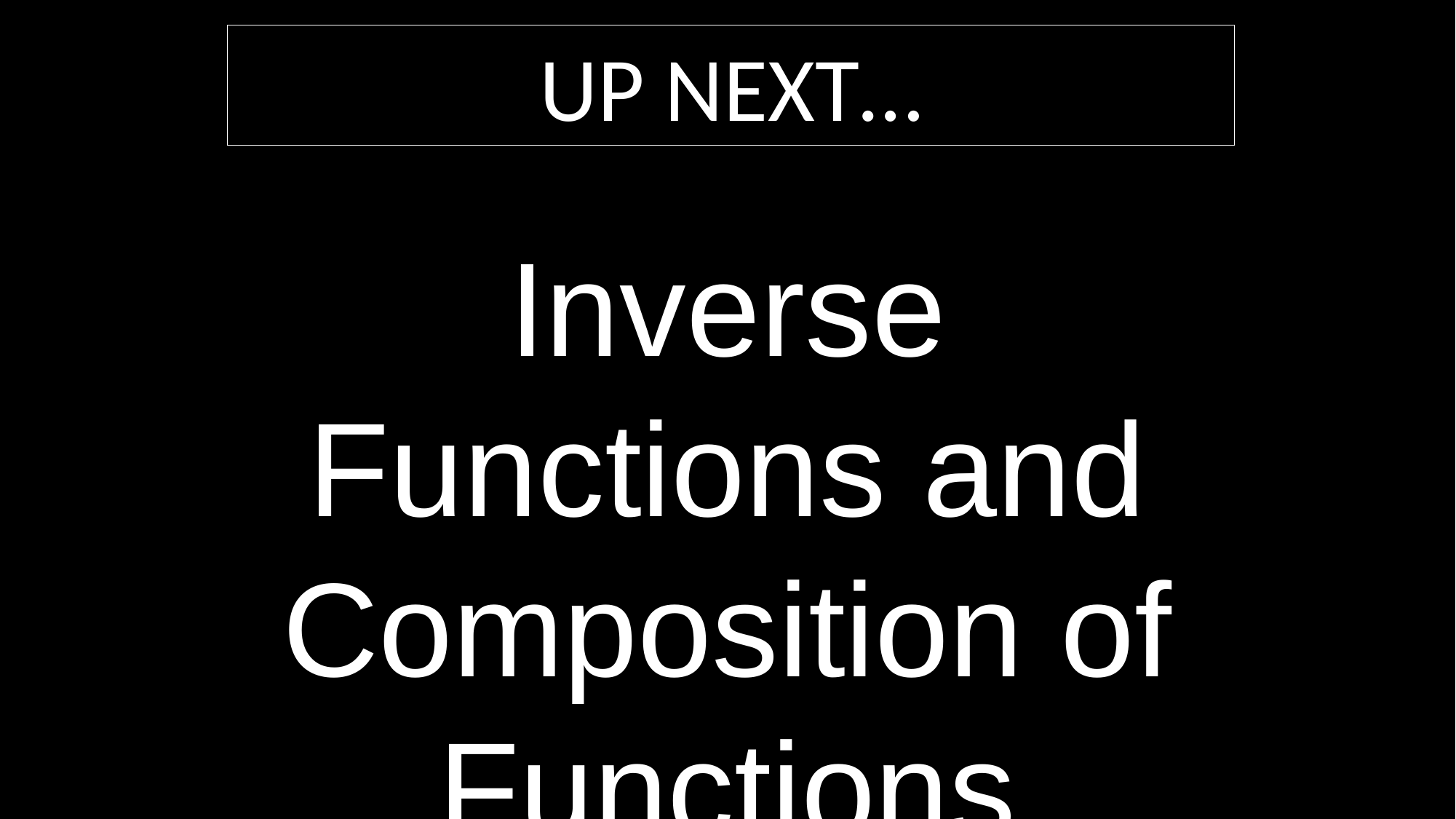

Up Next…
Inverse Functions and Composition of Functions